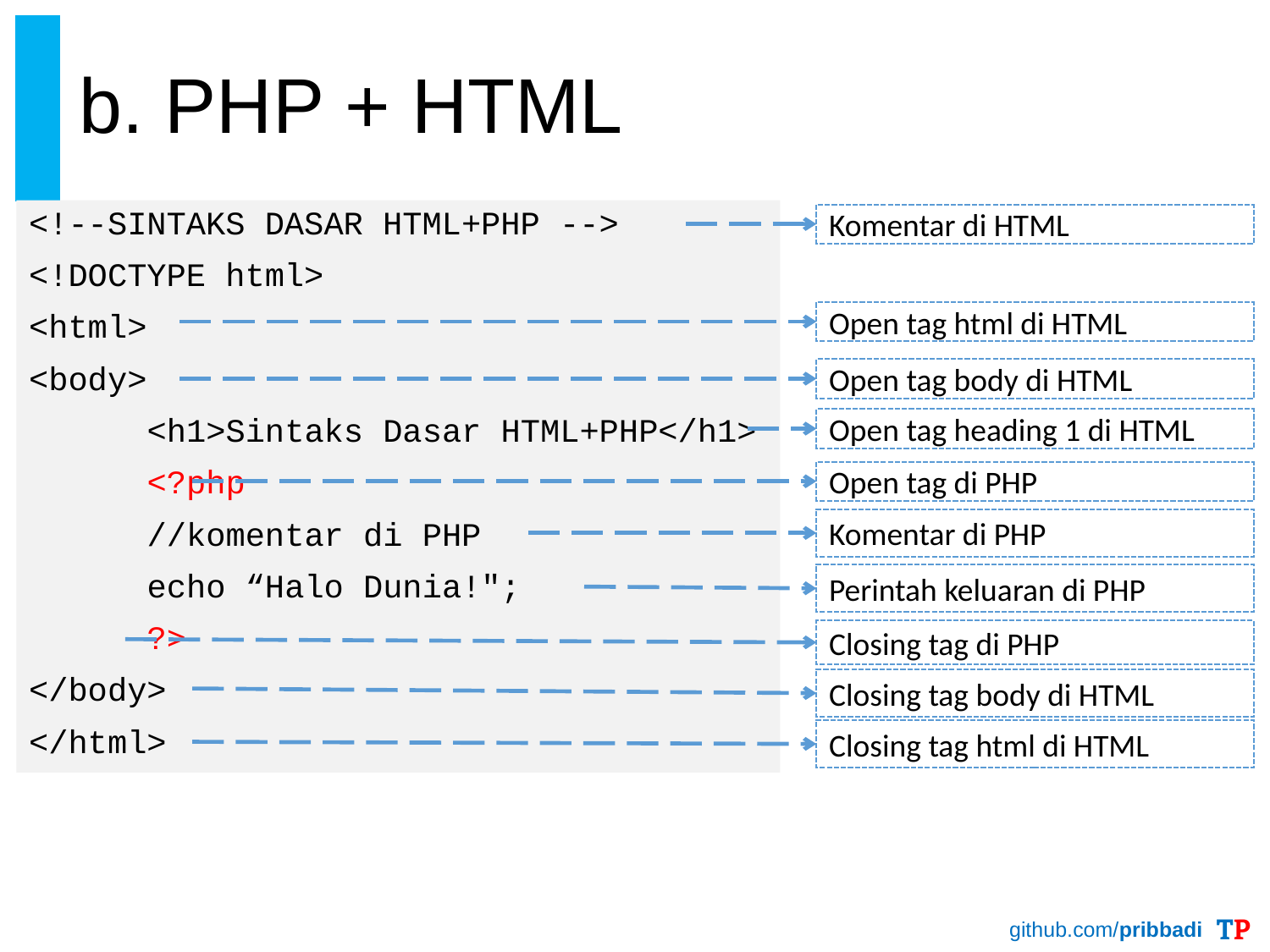

# b. PHP + HTML
<!--SINTAKS DASAR HTML+PHP -->
<!DOCTYPE html>
<html>
<body>
	<h1>Sintaks Dasar HTML+PHP</h1>
	<?php
		//komentar di PHP
		echo “Halo Dunia!";
	?>
</body>
</html>
Komentar di HTML
Open tag html di HTML
Open tag body di HTML
Open tag heading 1 di HTML
Open tag di PHP
Komentar di PHP
Perintah keluaran di PHP
Closing tag di PHP
Closing tag body di HTML
Closing tag html di HTML